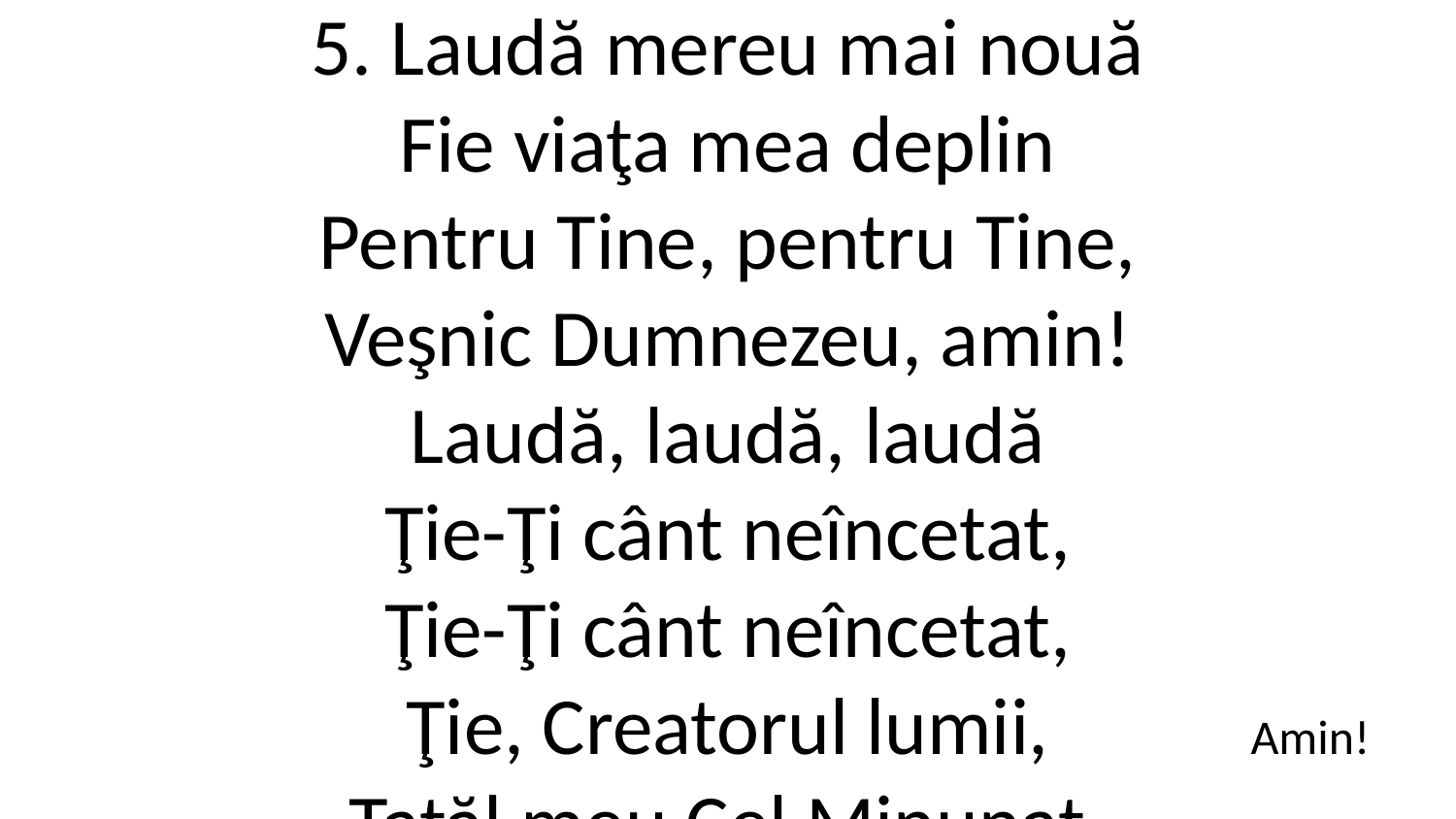

5. Laudă mereu mai nouă
Fie viaţa mea deplin
Pentru Tine, pentru Tine,
Veşnic Dumnezeu, amin!
Laudă, laudă, laudă
Ţie-Ţi cânt neîncetat,
Ţie-Ţi cânt neîncetat,
Ţie, Creatorul lumii,
Tatăl meu Cel Minunat.

Amin!